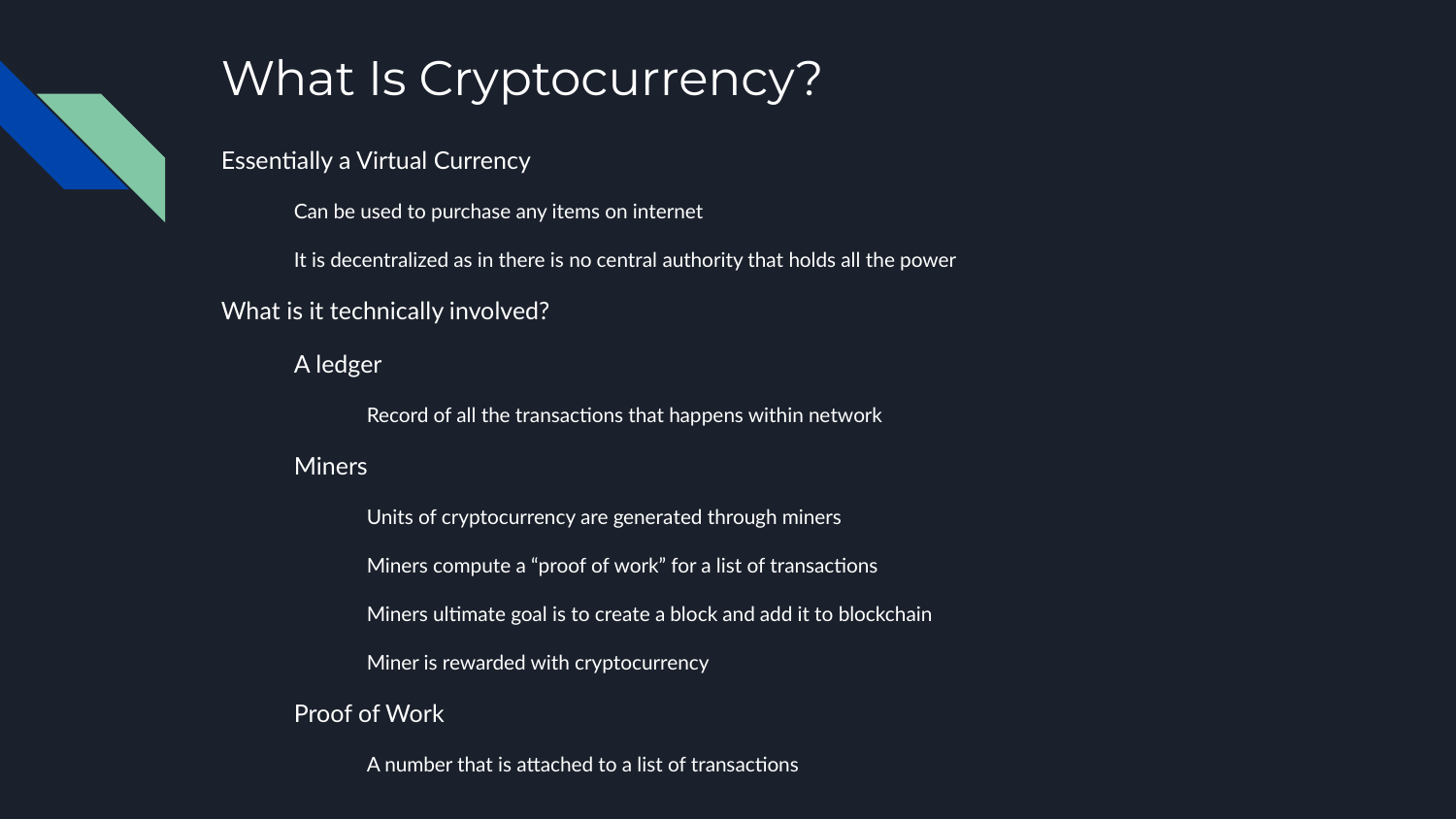

# What Is Cryptocurrency?
Essentially a Virtual Currency
Can be used to purchase any items on internet
It is decentralized as in there is no central authority that holds all the power
What is it technically involved?
A ledger
Record of all the transactions that happens within network
Miners
Units of cryptocurrency are generated through miners
Miners compute a “proof of work” for a list of transactions
Miners ultimate goal is to create a block and add it to blockchain
Miner is rewarded with cryptocurrency
Proof of Work
A number that is attached to a list of transactions